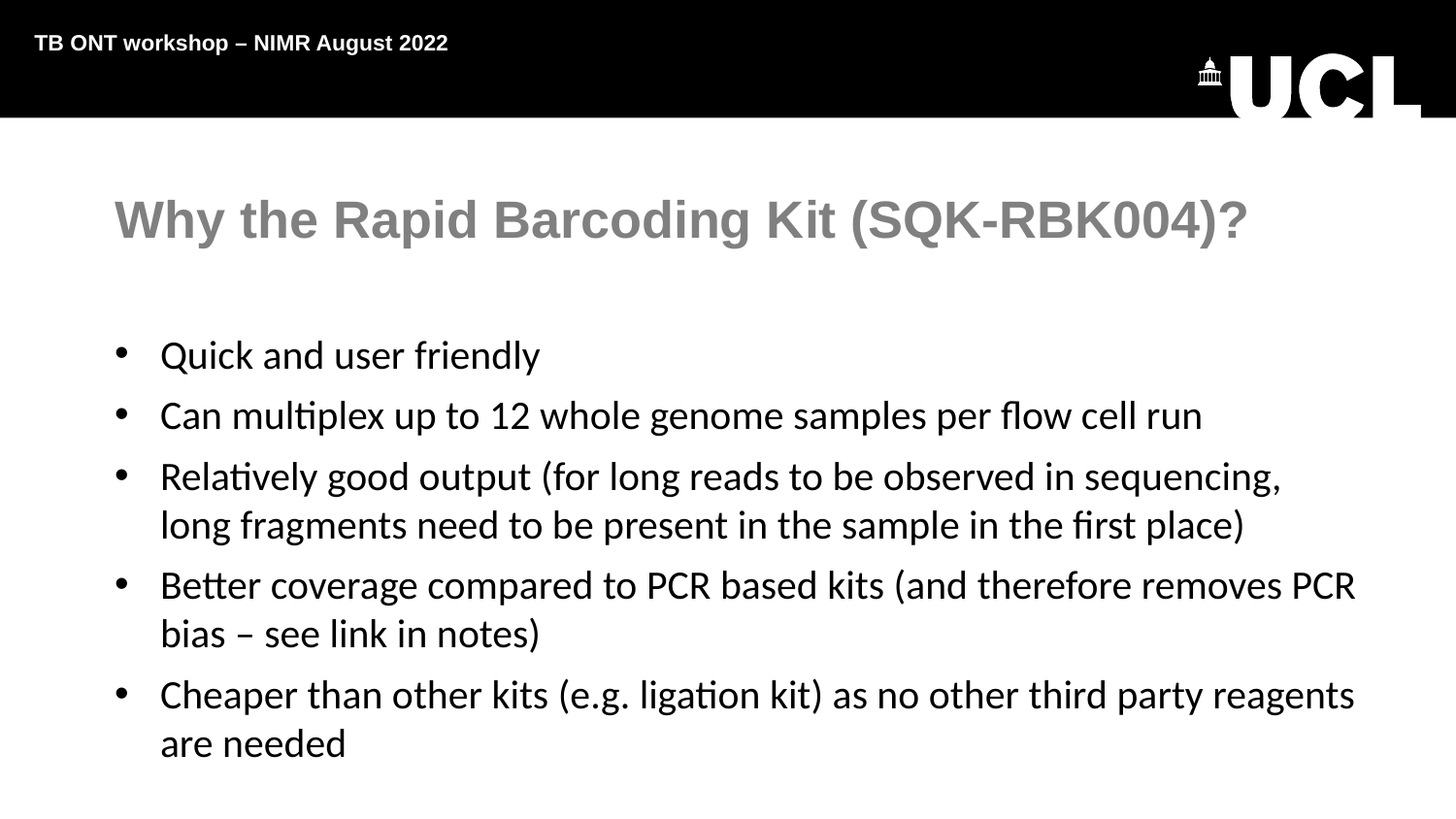

TB ONT workshop – NIMR August 2022
Why the Rapid Barcoding Kit (SQK-RBK004)?
Quick and user friendly
Can multiplex up to 12 whole genome samples per flow cell run
Relatively good output (for long reads to be observed in sequencing, long fragments need to be present in the sample in the first place)
Better coverage compared to PCR based kits (and therefore removes PCR bias – see link in notes)
Cheaper than other kits (e.g. ligation kit) as no other third party reagents are needed